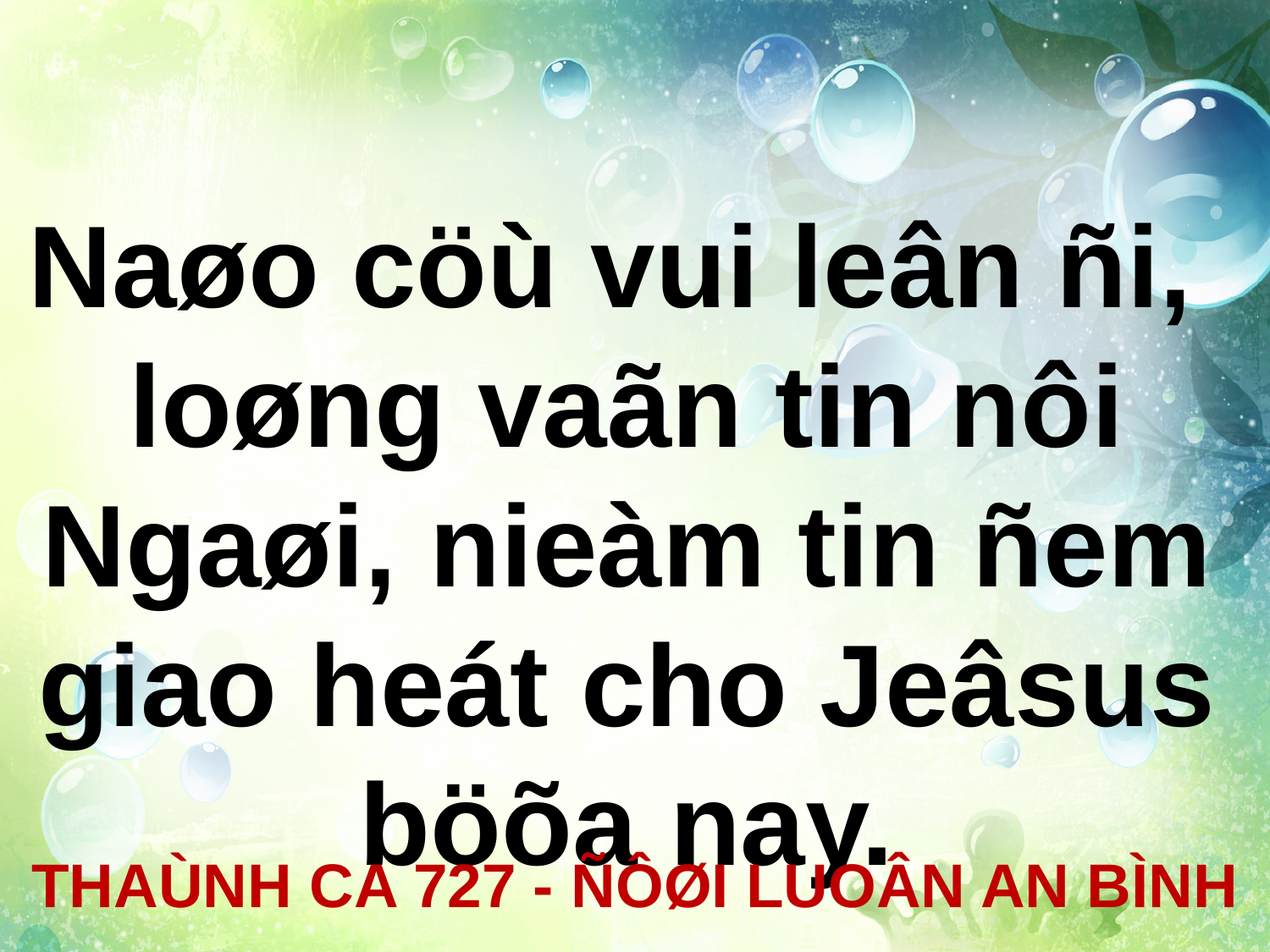

Naøo cöù vui leân ñi,
loøng vaãn tin nôi Ngaøi, nieàm tin ñem giao heát cho Jeâsus böõa nay.
THAÙNH CA 727 - ÑÔØI LUOÂN AN BÌNH